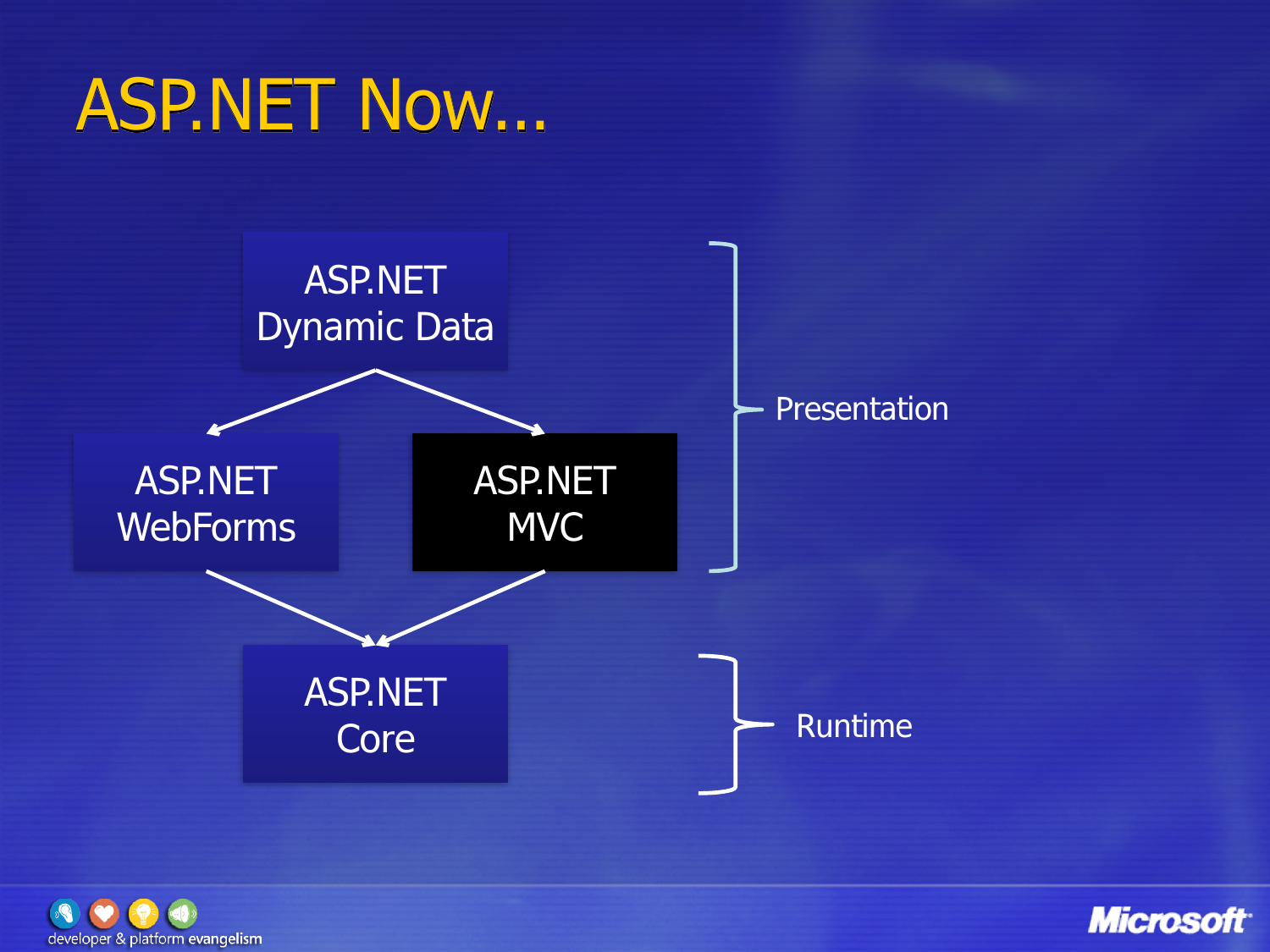

# ASP.NET Now…
ASP.NET
Dynamic Data

Presentation
ASP.NET
WebForms
ASP.NET
MVC
ASP.NET
Core

Runtime